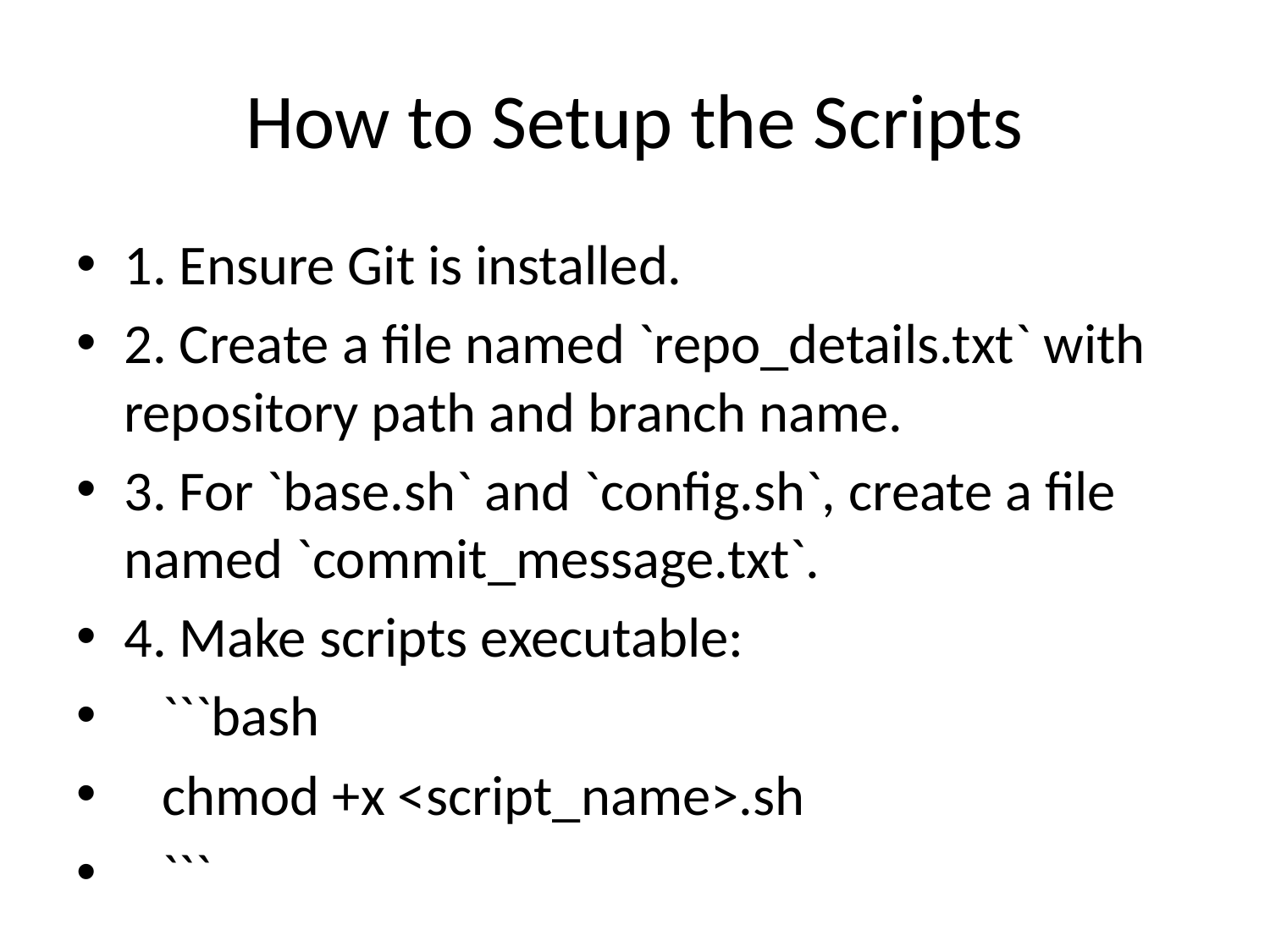

# How to Setup the Scripts
1. Ensure Git is installed.
2. Create a file named `repo_details.txt` with repository path and branch name.
3. For `base.sh` and `config.sh`, create a file named `commit_message.txt`.
4. Make scripts executable:
   ```bash
   chmod +x <script_name>.sh
   ```